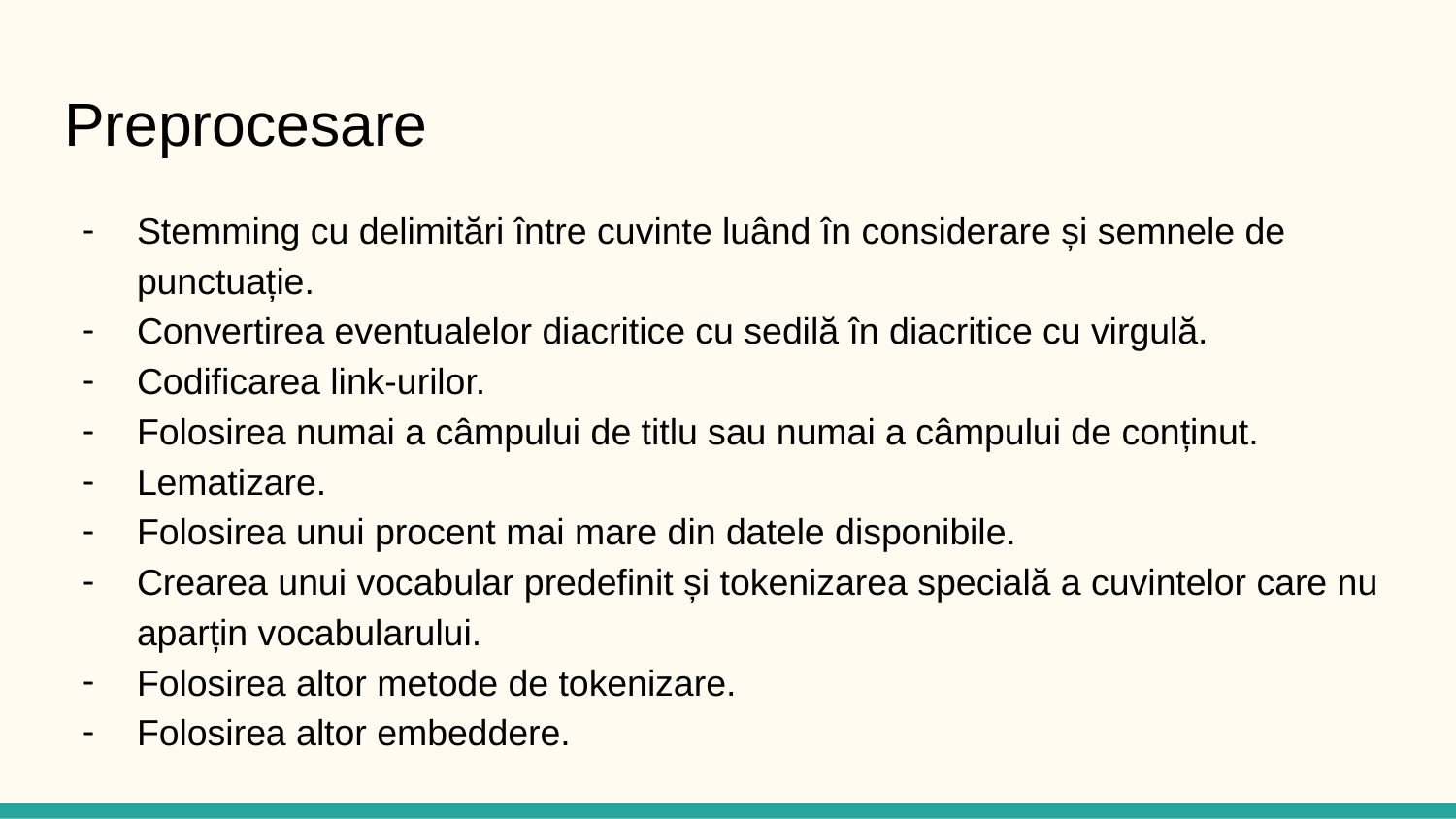

# Preprocesare
Stemming cu delimitări între cuvinte luând în considerare și semnele de punctuație.
Convertirea eventualelor diacritice cu sedilă în diacritice cu virgulă.
Codificarea link-urilor.
Folosirea numai a câmpului de titlu sau numai a câmpului de conținut.
Lematizare.
Folosirea unui procent mai mare din datele disponibile.
Crearea unui vocabular predefinit și tokenizarea specială a cuvintelor care nu aparțin vocabularului.
Folosirea altor metode de tokenizare.
Folosirea altor embeddere.